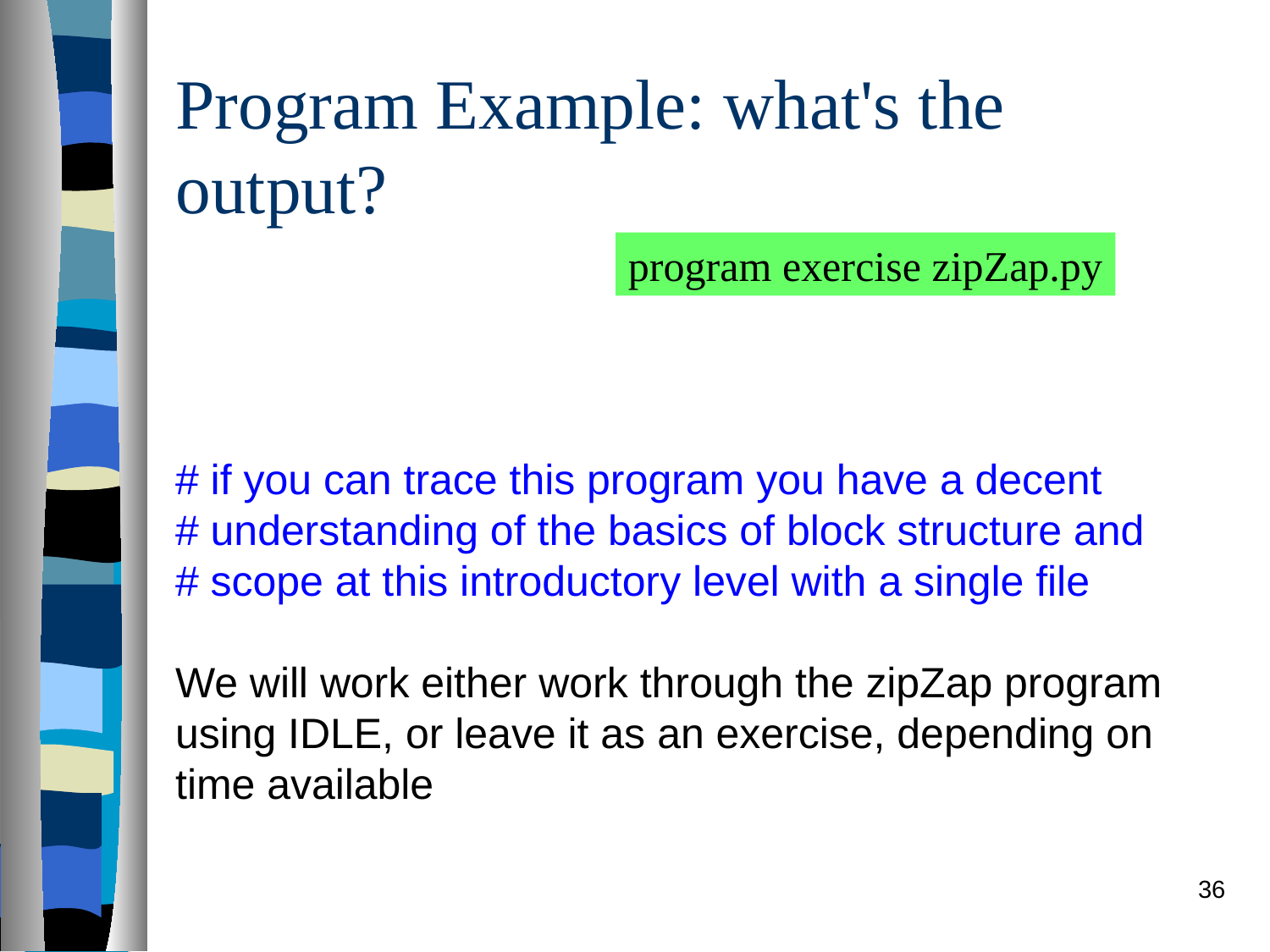

# Program Example: what's the output?
program exercise zipZap.py
# if you can trace this program you have a decent
# understanding of the basics of block structure and # scope at this introductory level with a single file
We will work either work through the zipZap program using IDLE, or leave it as an exercise, depending on time available
36